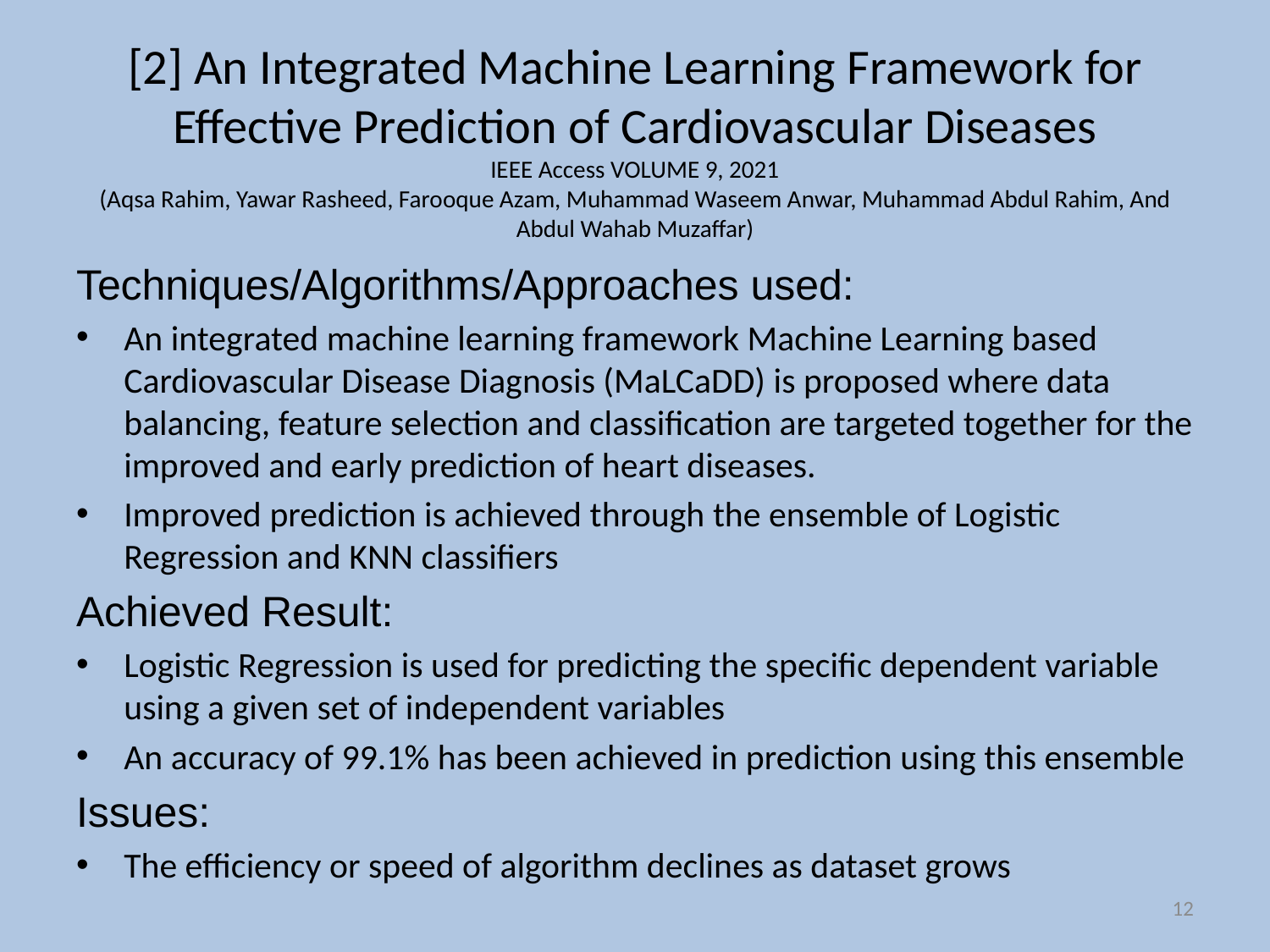

# [2] An Integrated Machine Learning Framework for Effective Prediction of Cardiovascular Diseases IEEE Access VOLUME 9, 2021 (Aqsa Rahim, Yawar Rasheed, Farooque Azam, Muhammad Waseem Anwar, Muhammad Abdul Rahim, And Abdul Wahab Muzaffar)
Techniques/Algorithms/Approaches used:
An integrated machine learning framework Machine Learning based Cardiovascular Disease Diagnosis (MaLCaDD) is proposed where data balancing, feature selection and classification are targeted together for the improved and early prediction of heart diseases.
Improved prediction is achieved through the ensemble of Logistic Regression and KNN classifiers
Achieved Result:
Logistic Regression is used for predicting the specific dependent variable using a given set of independent variables
An accuracy of 99.1% has been achieved in prediction using this ensemble
Issues:
The efficiency or speed of algorithm declines as dataset grows
12